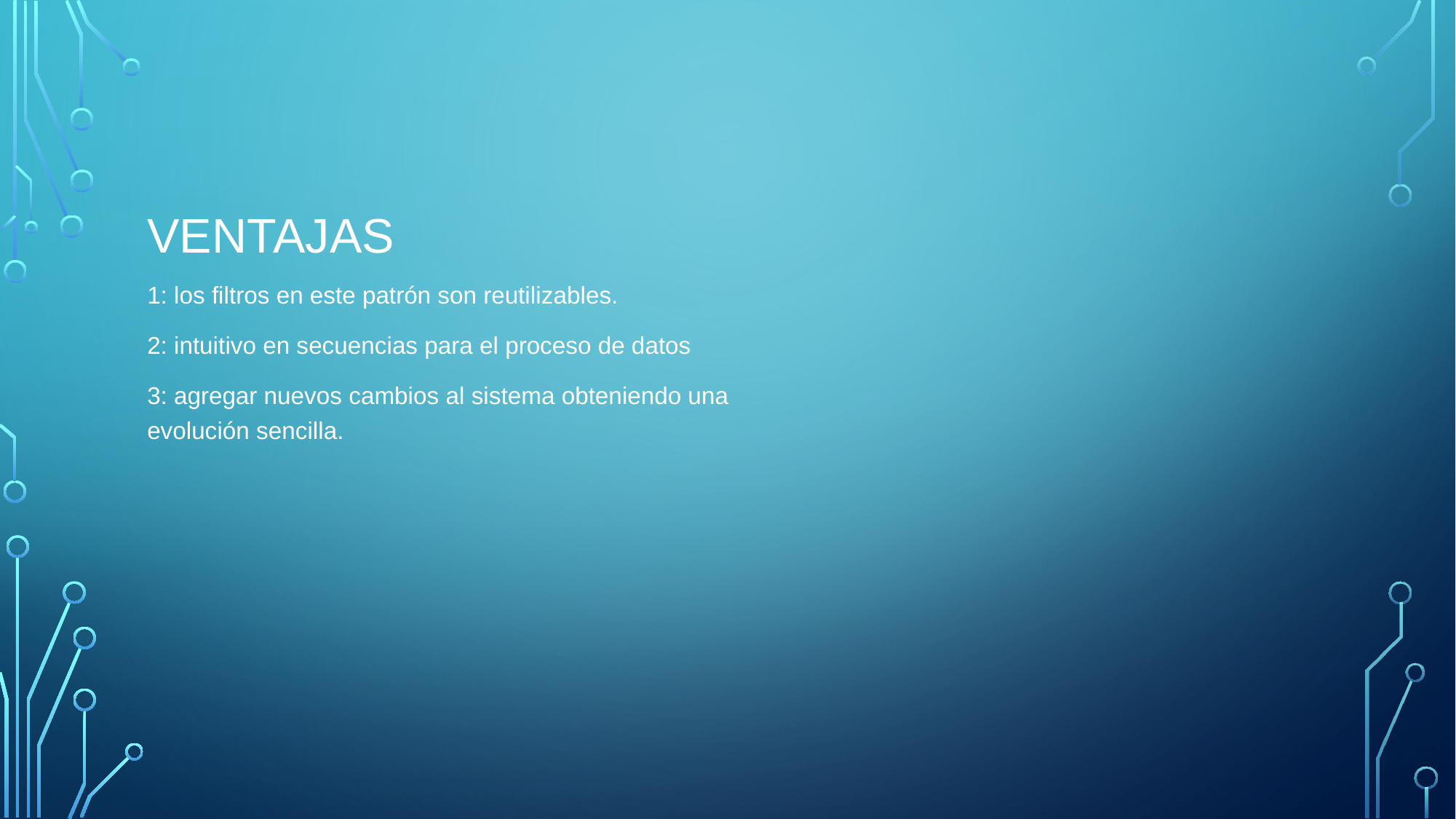

# VENTAJAS
1: los filtros en este patrón son reutilizables.
2: intuitivo en secuencias para el proceso de datos
3: agregar nuevos cambios al sistema obteniendo una evolución sencilla.